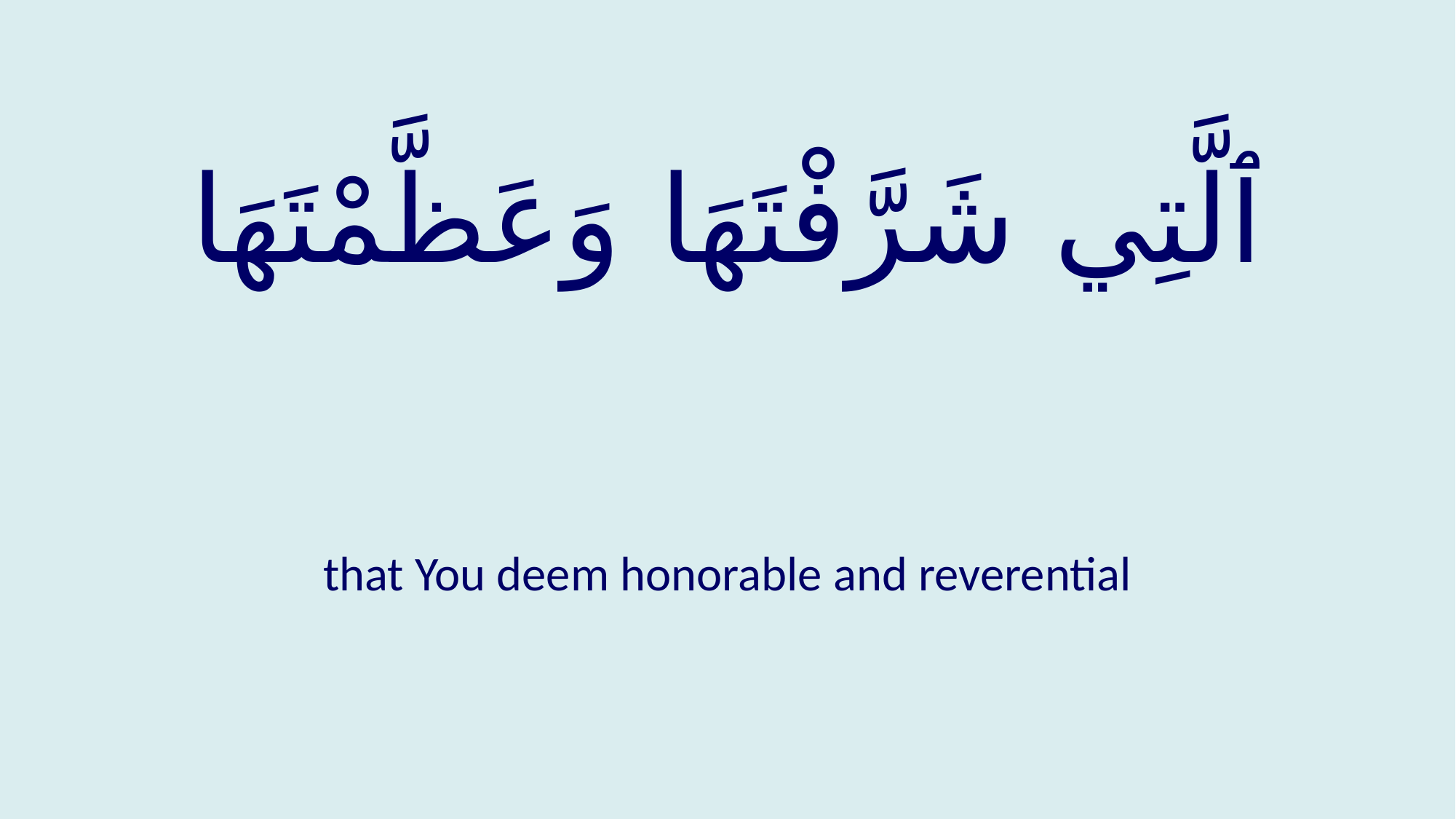

# ٱلَّتِي شَرَّفْتَهَا وَعَظَّمْتَهَا
that You deem honorable and reverential